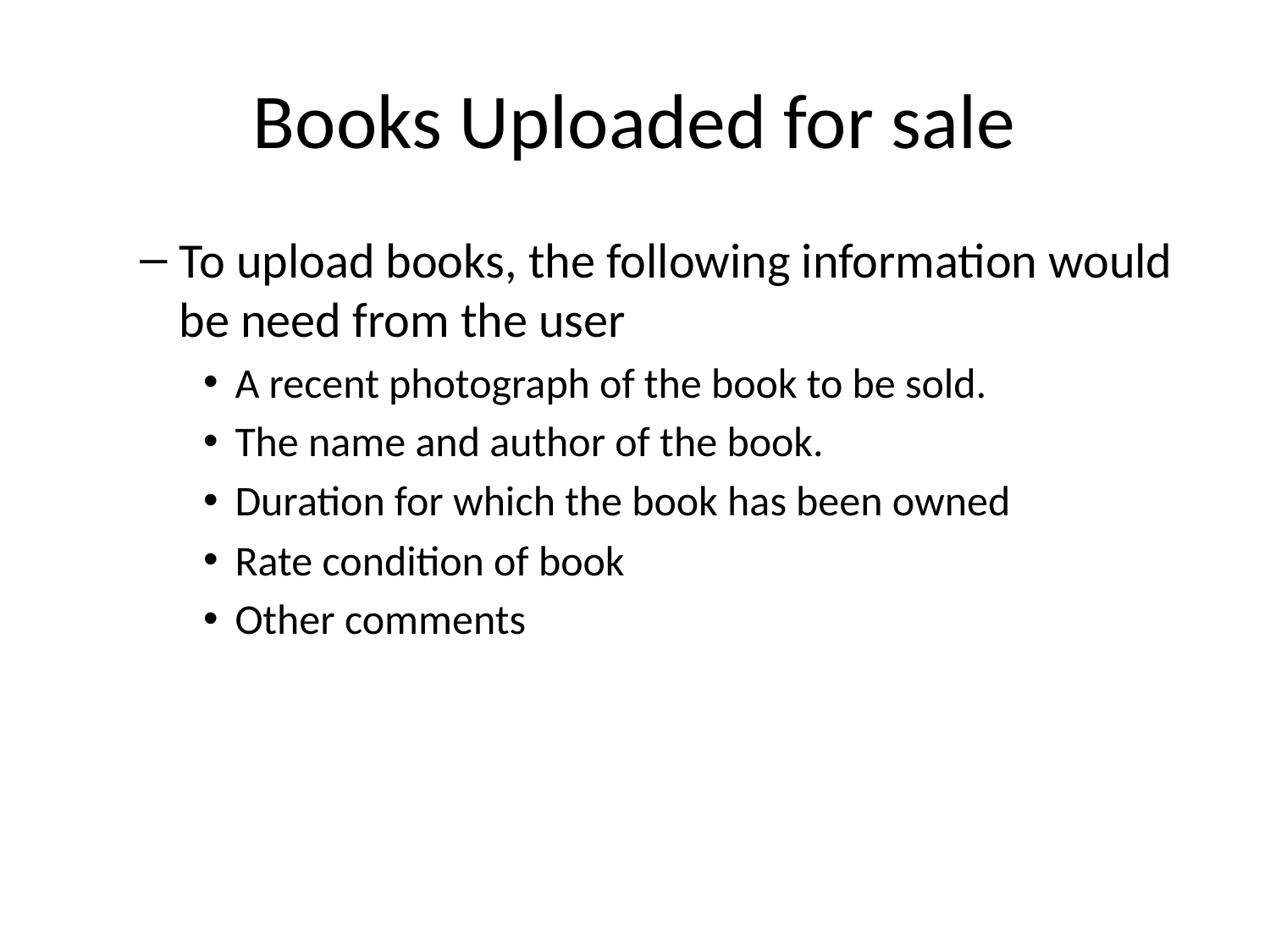

# Books Uploaded for sale
To upload books, the following information would be need from the user
A recent photograph of the book to be sold.
The name and author of the book.
Duration for which the book has been owned
Rate condition of book
Other comments